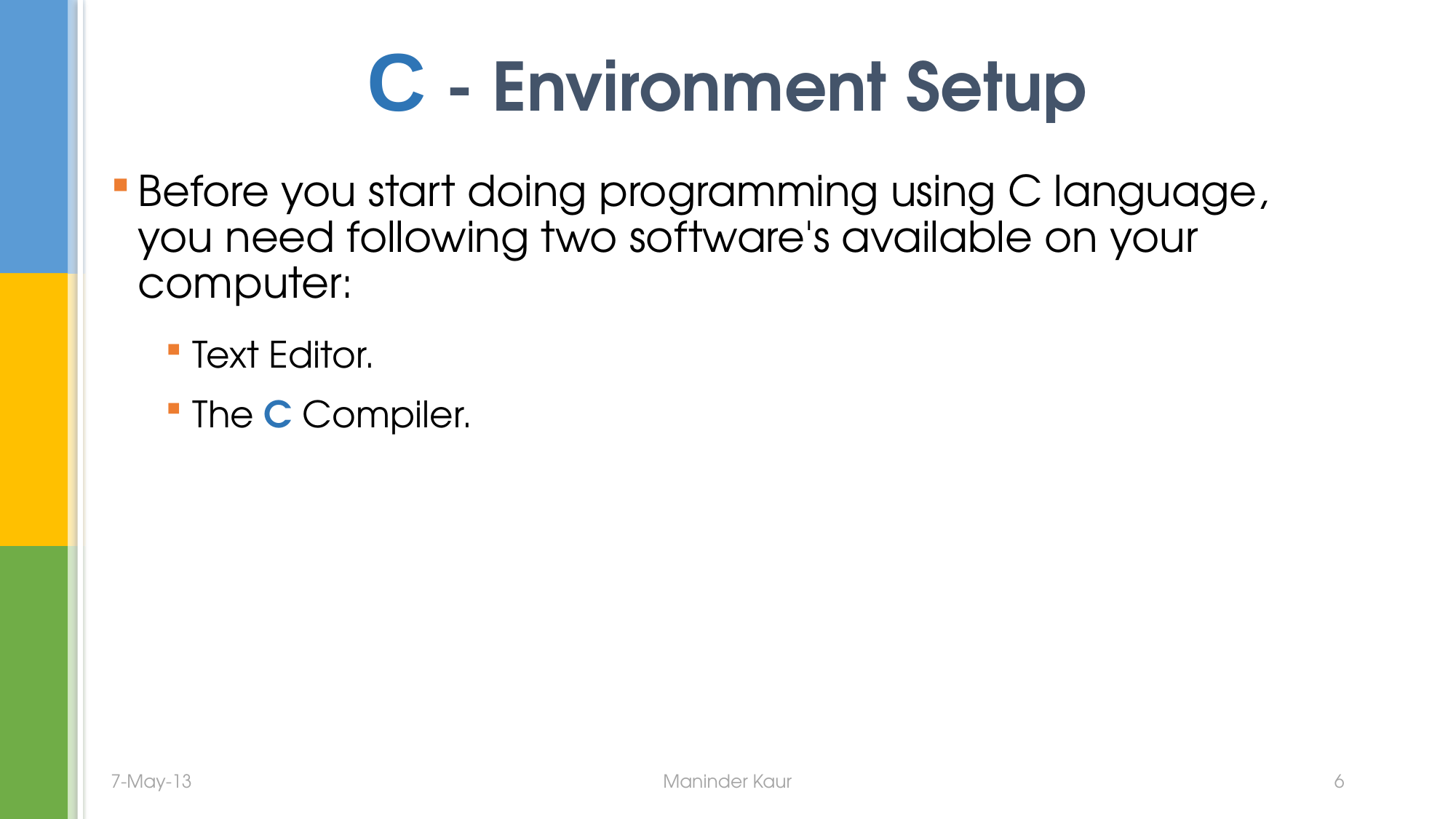

# C - Environment Setup
Before you start doing programming using C language, you need following two software's available on your computer:
Text Editor.
The C Compiler.
7-May-13
Maninder Kaur
6